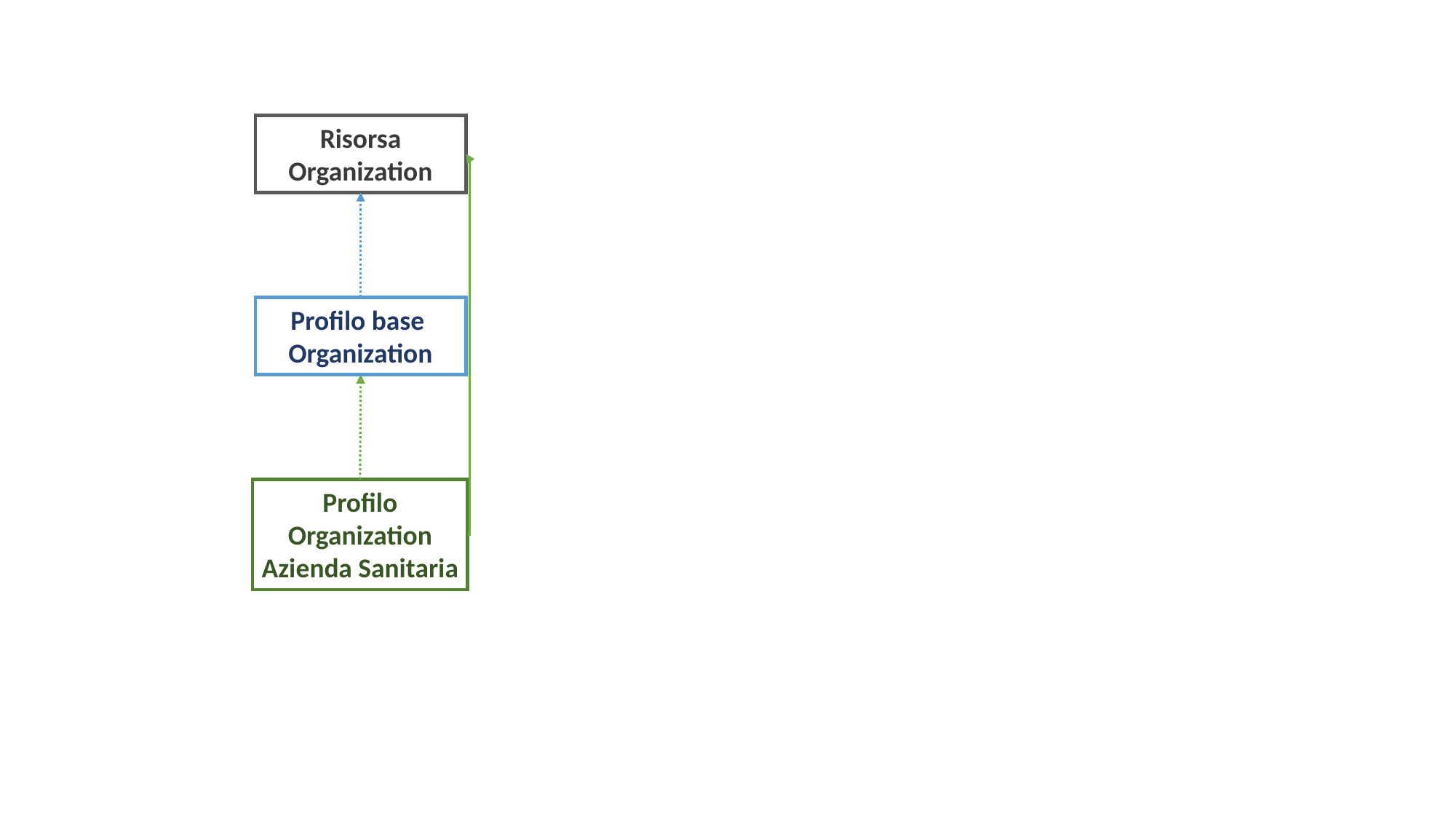

Risorsa
Organization
Profilo base
Organization
Profilo
Organization
Azienda Sanitaria